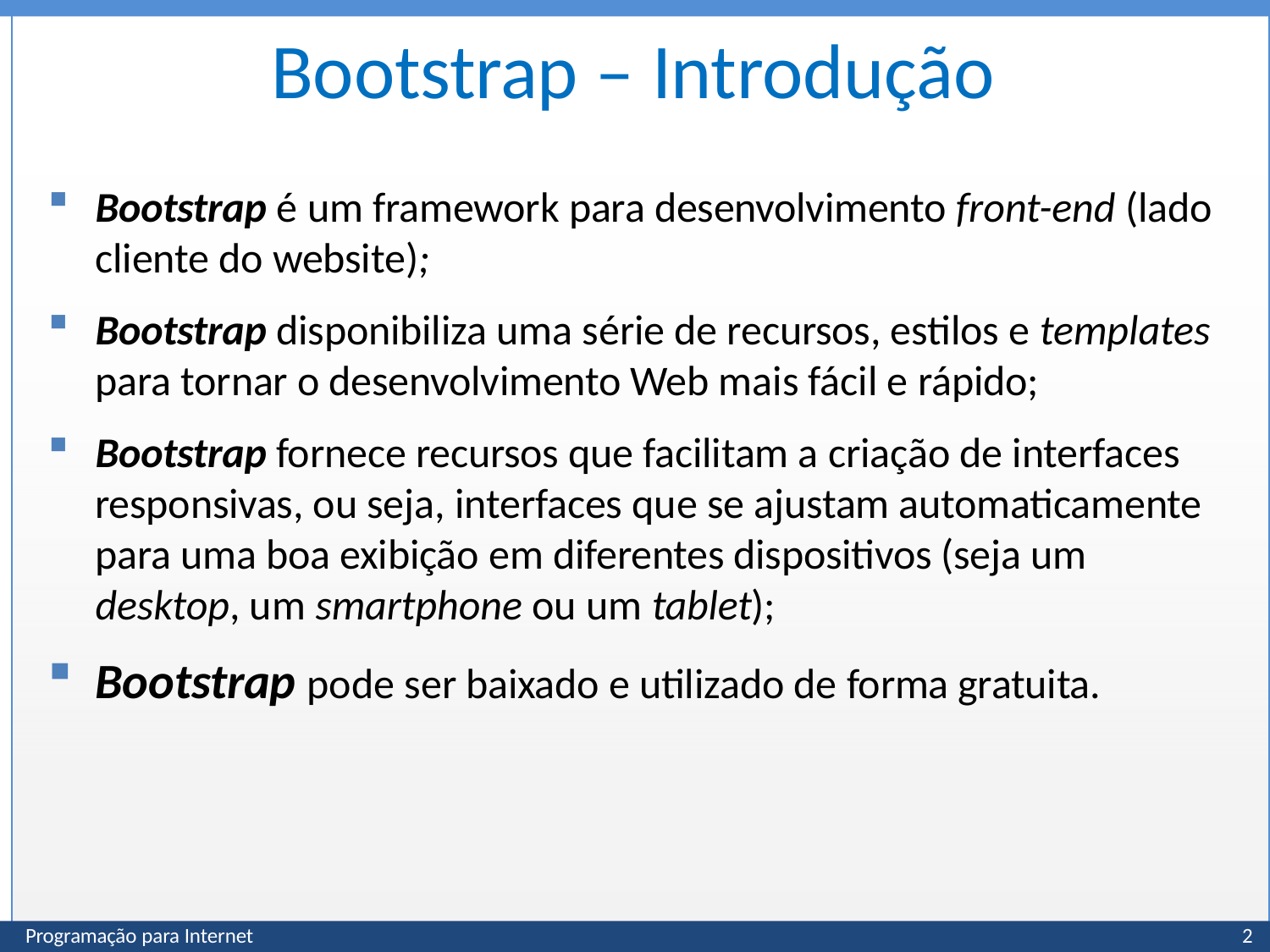

# Bootstrap – Introdução
Bootstrap é um framework para desenvolvimento front-end (lado  cliente do website);
Bootstrap disponibiliza uma série de recursos, estilos e templates
para tornar o desenvolvimento Web mais fácil e rápido;
Bootstrap fornece recursos que facilitam a criação de interfaces  responsivas, ou seja, interfaces que se ajustam automaticamente  para uma boa exibição em diferentes dispositivos (seja um  desktop, um smartphone ou um tablet);
Bootstrap pode ser baixado e utilizado de forma gratuita.
Programação para Internet
2